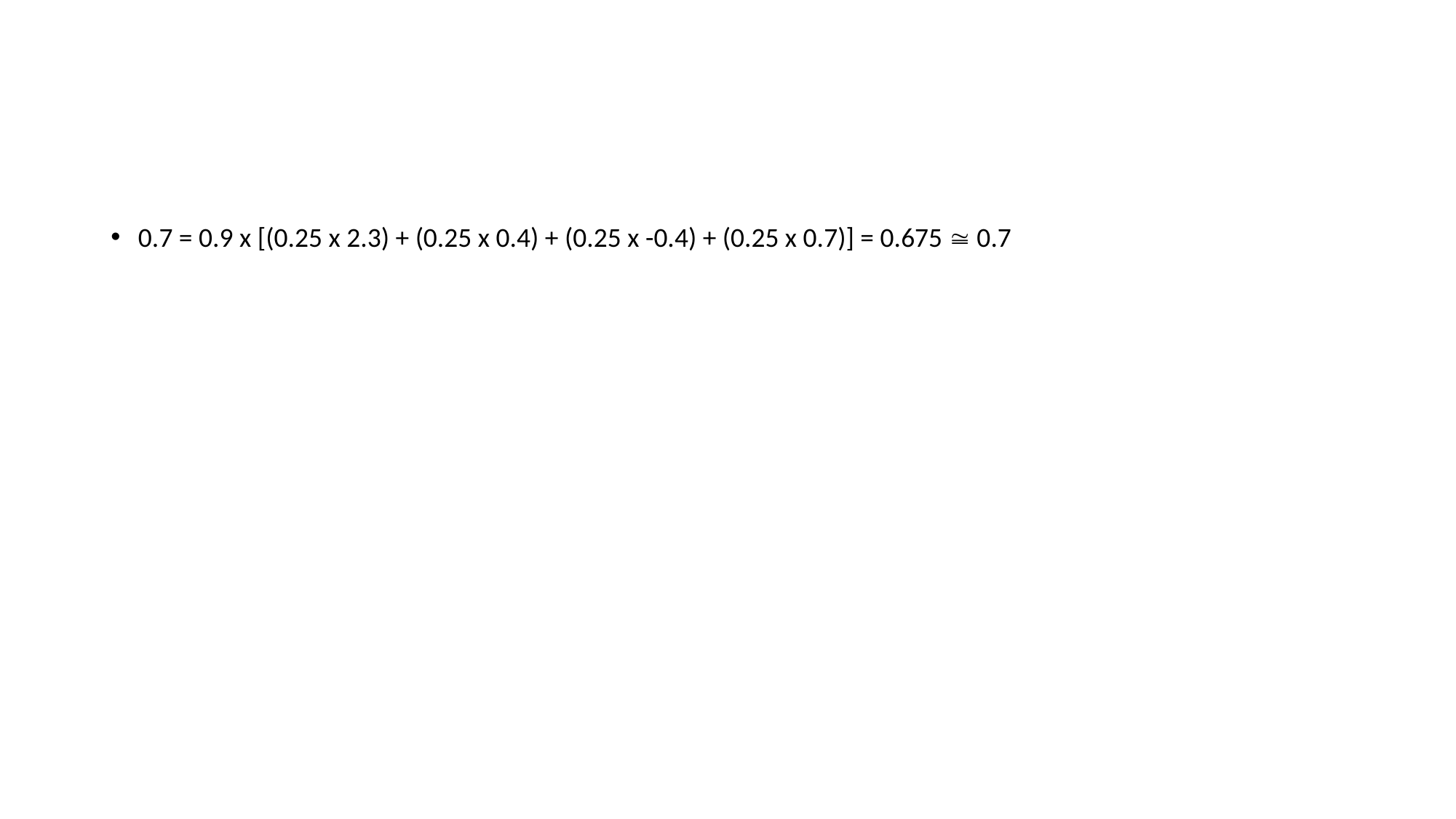

#
0.7 = 0.9 x [(0.25 x 2.3) + (0.25 x 0.4) + (0.25 x -0.4) + (0.25 x 0.7)] = 0.675 ≅ 0.7